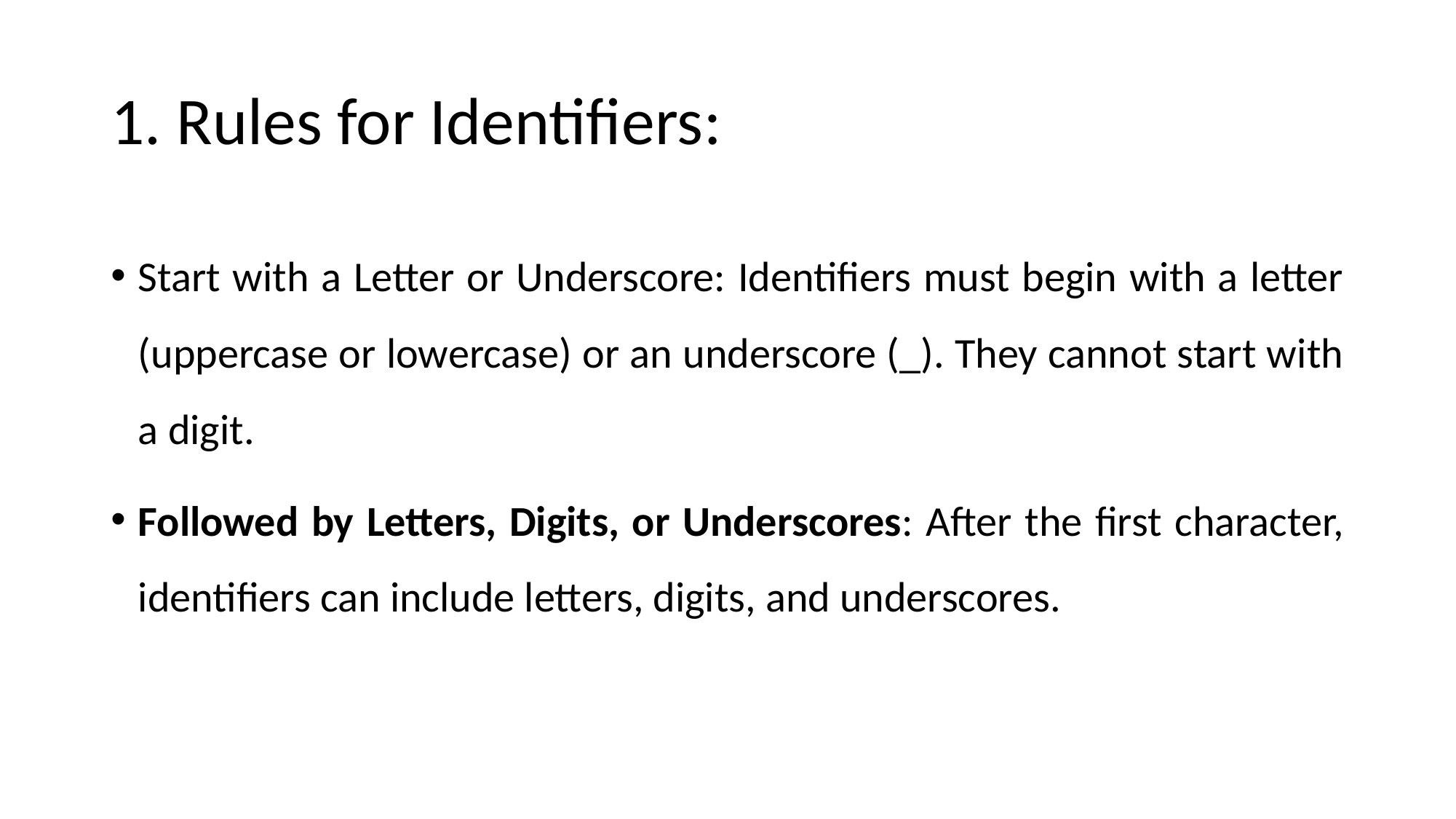

# 1. Rules for Identifiers:
Start with a Letter or Underscore: Identifiers must begin with a letter (uppercase or lowercase) or an underscore (_). They cannot start with a digit.
Followed by Letters, Digits, or Underscores: After the first character, identifiers can include letters, digits, and underscores.